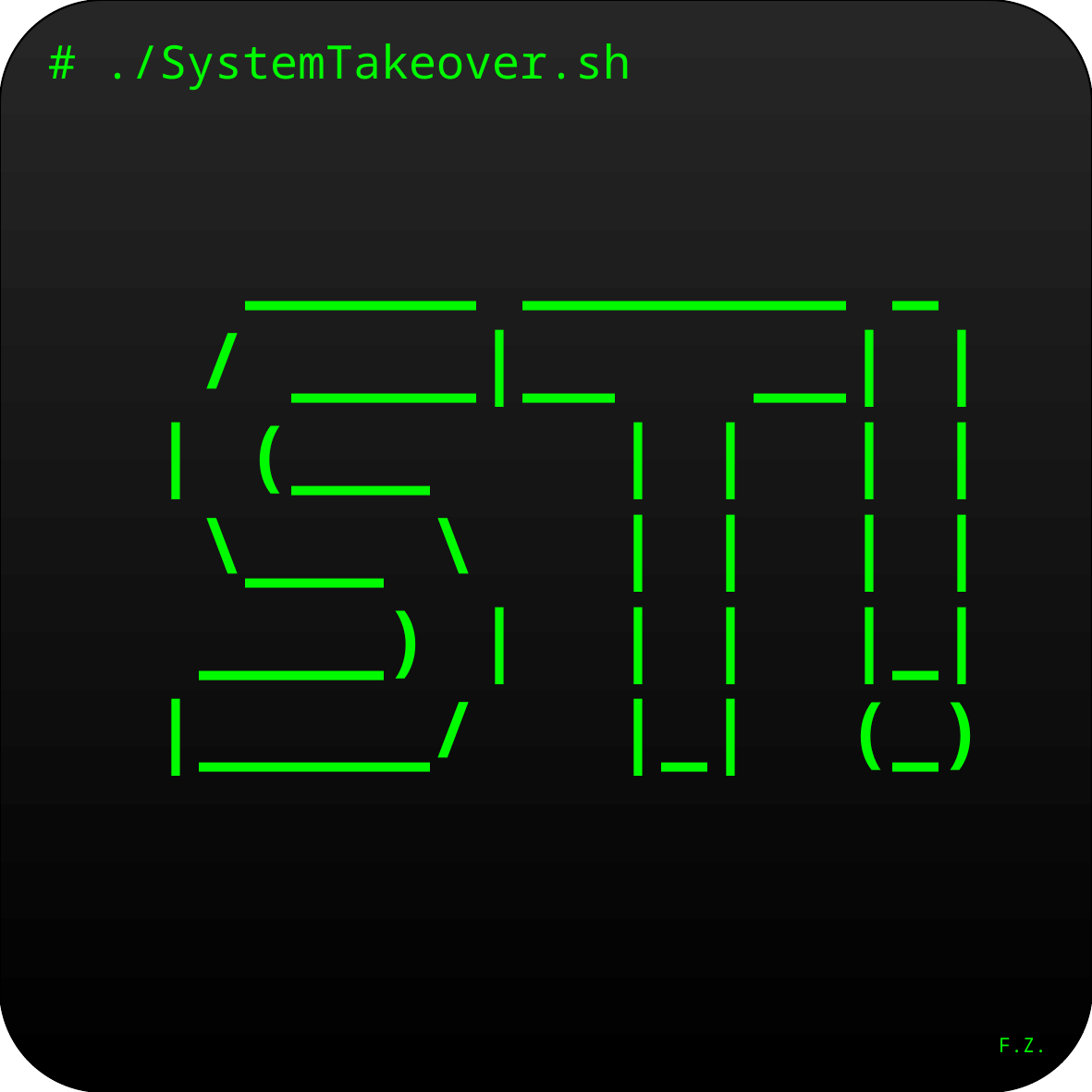

# ./SystemTakeover.sh
   _____ _______ _
  / ____|__   __| |
 | (___    | |  | |
  \___ \   | |  | |
  ____) |  | |  |_|
 |_____/   |_|  (_)

F.Z.